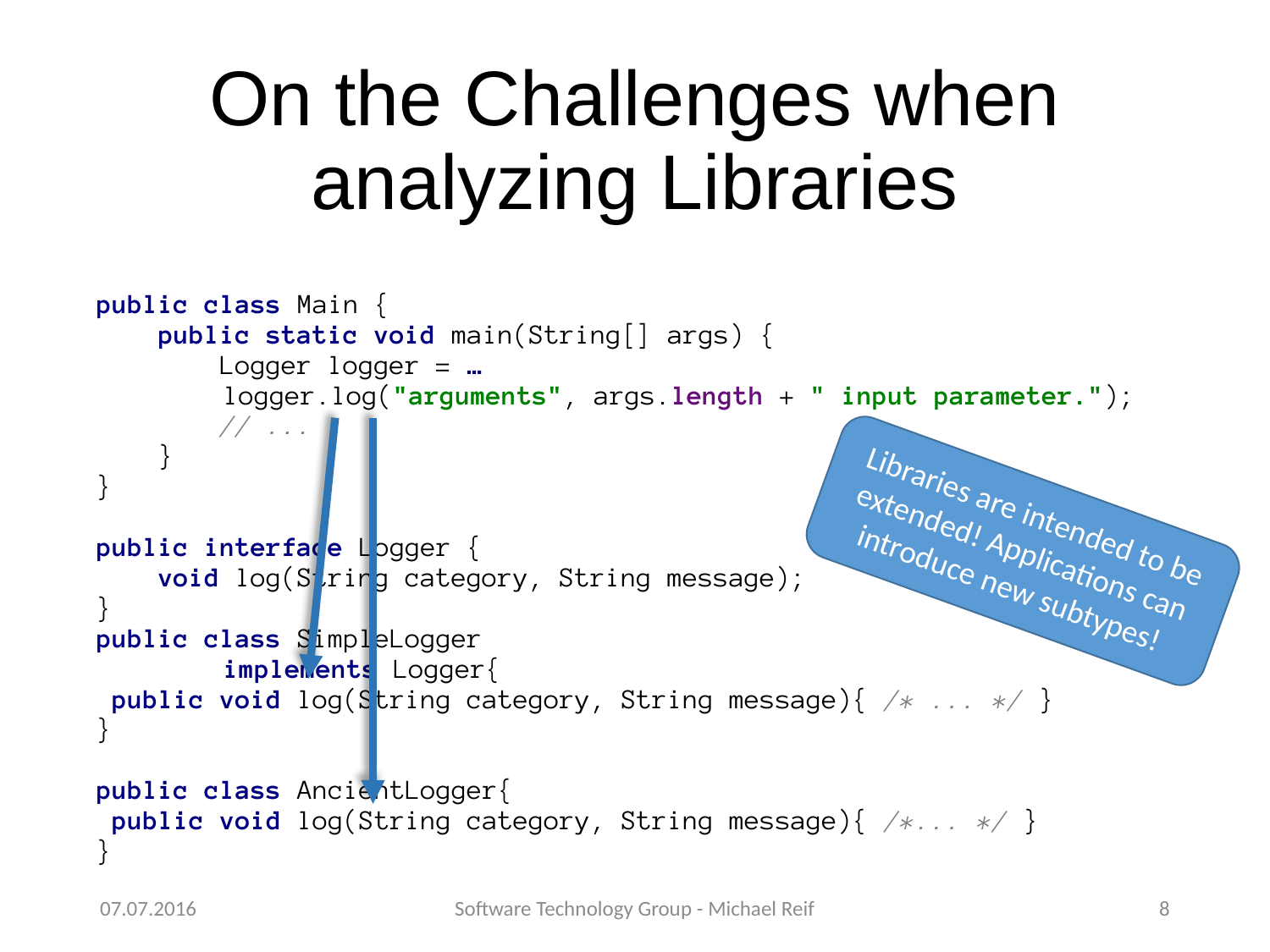

# On the Challenges when analyzing Libraries
public class Main {
    public static void main(String[] args) {
        Logger logger = …
	logger.log("arguments", args.length + " input parameter.");
        // ...
    }
}
public interface Logger {
    void log(String category, String message);
}
public class SimpleLogger
	implements Logger{
 public void log(String category, String message){ /* ... */ }
}
public class AncientLogger{
 public void log(String category, String message){ /*... */ }
}
Libraries are intended to be extended! Applications can introduce new subtypes!
07.07.2016
Software Technology Group - Michael Reif
8